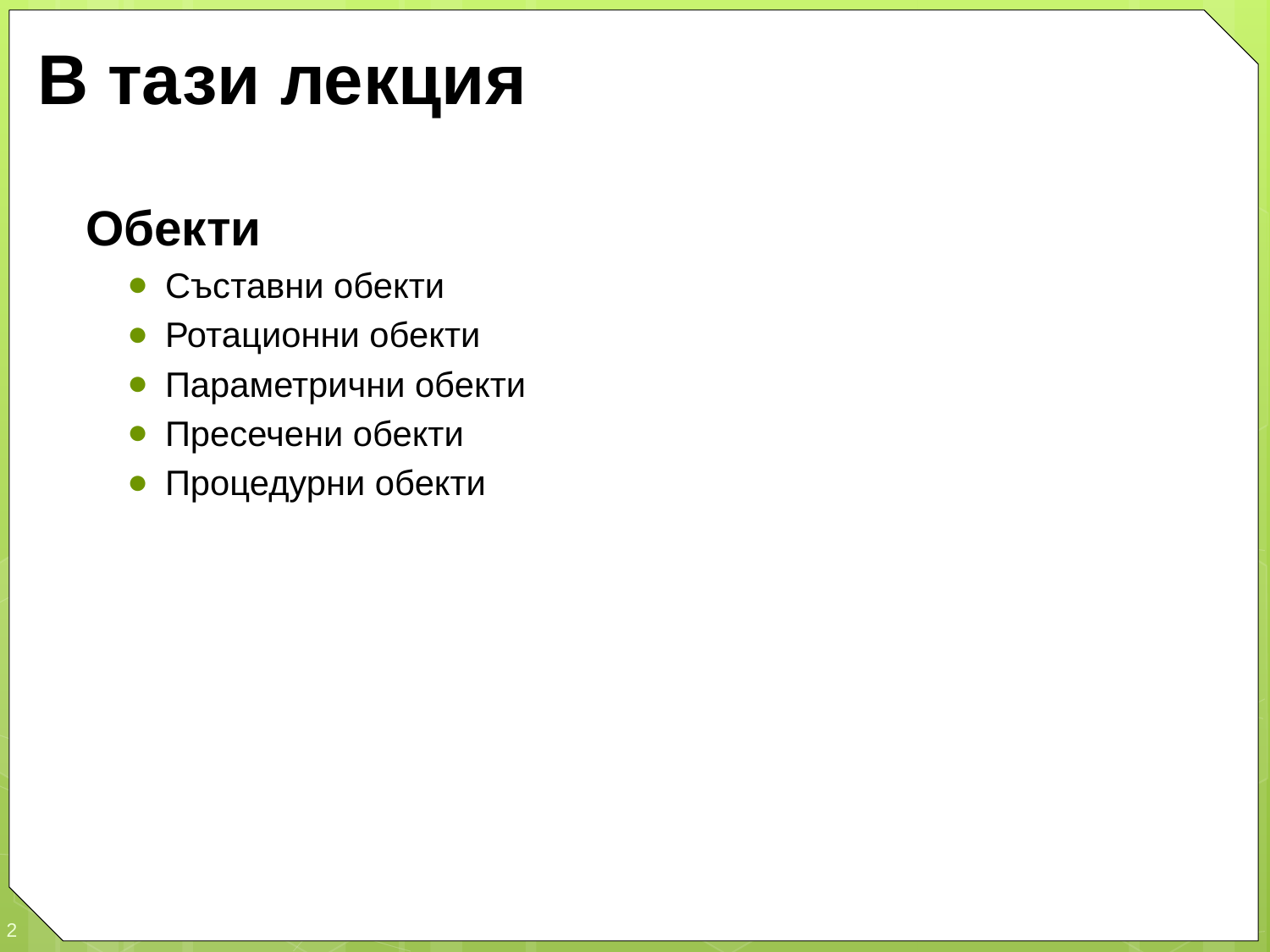

# В тази лекция
Обекти
Съставни обекти
Ротационни обекти
Параметрични обекти
Пресечени обекти
Процедурни обекти